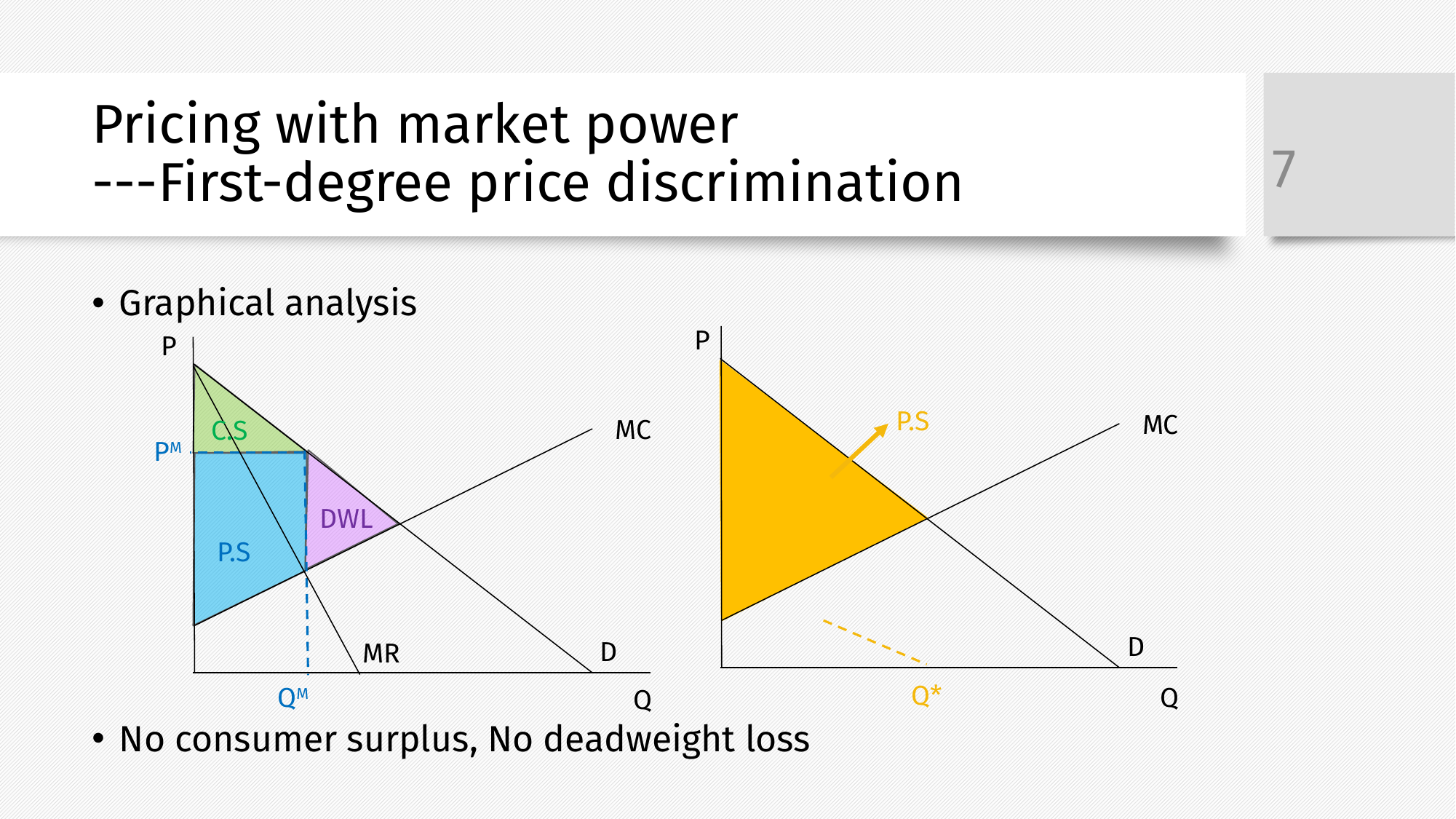

# Pricing with market power ---First-degree price discrimination
7
Graphical analysis

No consumer surplus, No deadweight loss

P
P

P.S
MC
MC
C.S
PM

DWL
P.S
D
D
MR
Q*
QM
Q
Q